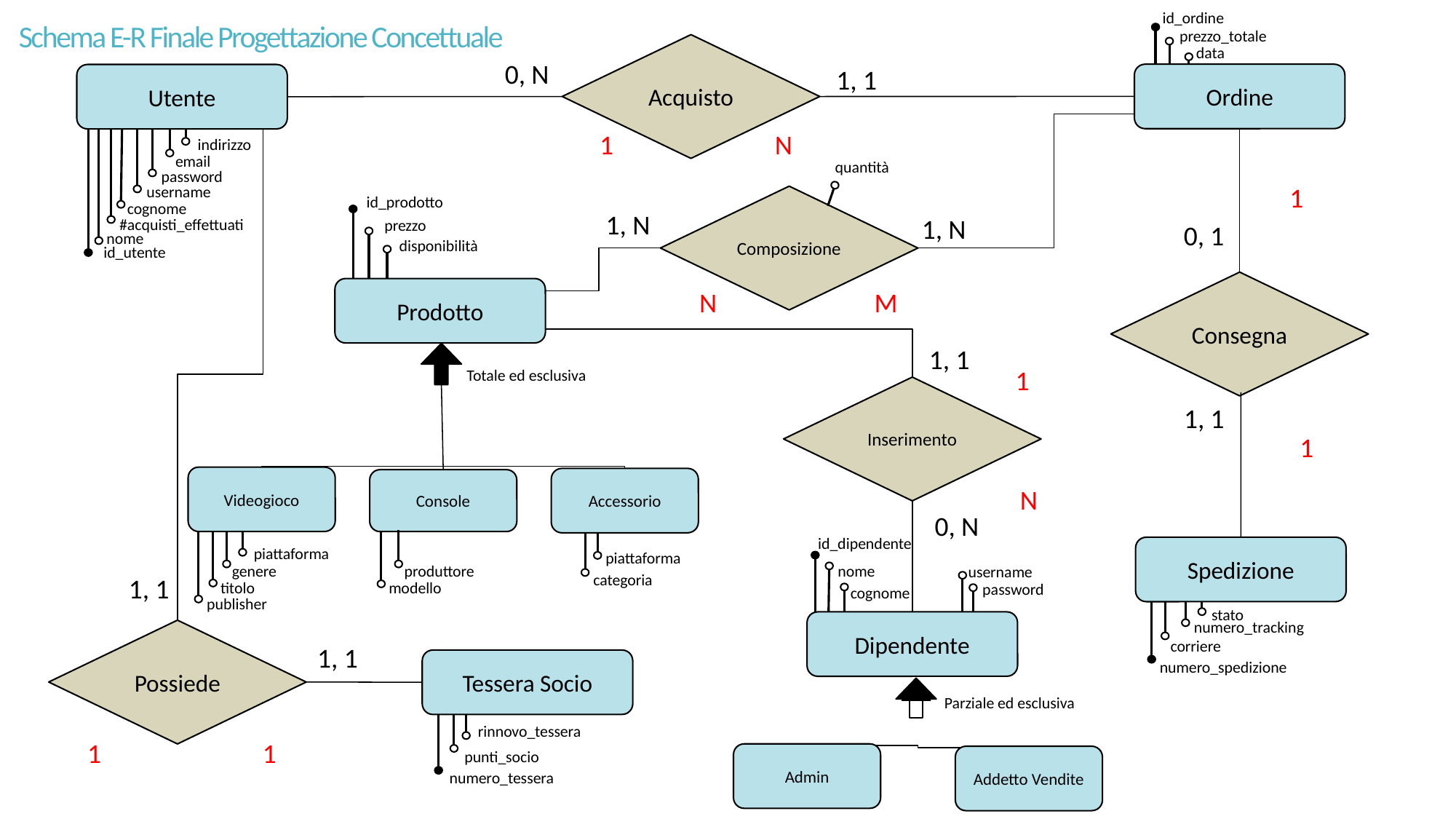

id_ordine
Schema E-R Finale Progettazione Concettuale
prezzo_totale

Acquisto
data

0, N

1, 1
Ordine
Utente

1
N
indirizzo
email
quantità
password
1
username

Composizione
id_prodotto
cognome

1, N

1, N
#acquisti_effettuati
prezzo
0, 1
nome

disponibilità
id_utente

Consegna
Prodotto
N
M
1, 1

1
Totale ed esclusiva
Inserimento
1, 1
1
Videogioco
Accessorio
Console
N
0, N

id_dipendente

Spedizione
piattaforma
piattaforma

genere
produttore
nome
username

categoria
1, 1

titolo
modello
password
cognome

publisher

stato

Dipendente
numero_tracking
Possiede
corriere
1, 1
Tessera Socio
numero_spedizione

Parziale ed esclusiva

rinnovo_tessera
1
1
punti_socio
Admin
Addetto Vendite
numero_tessera